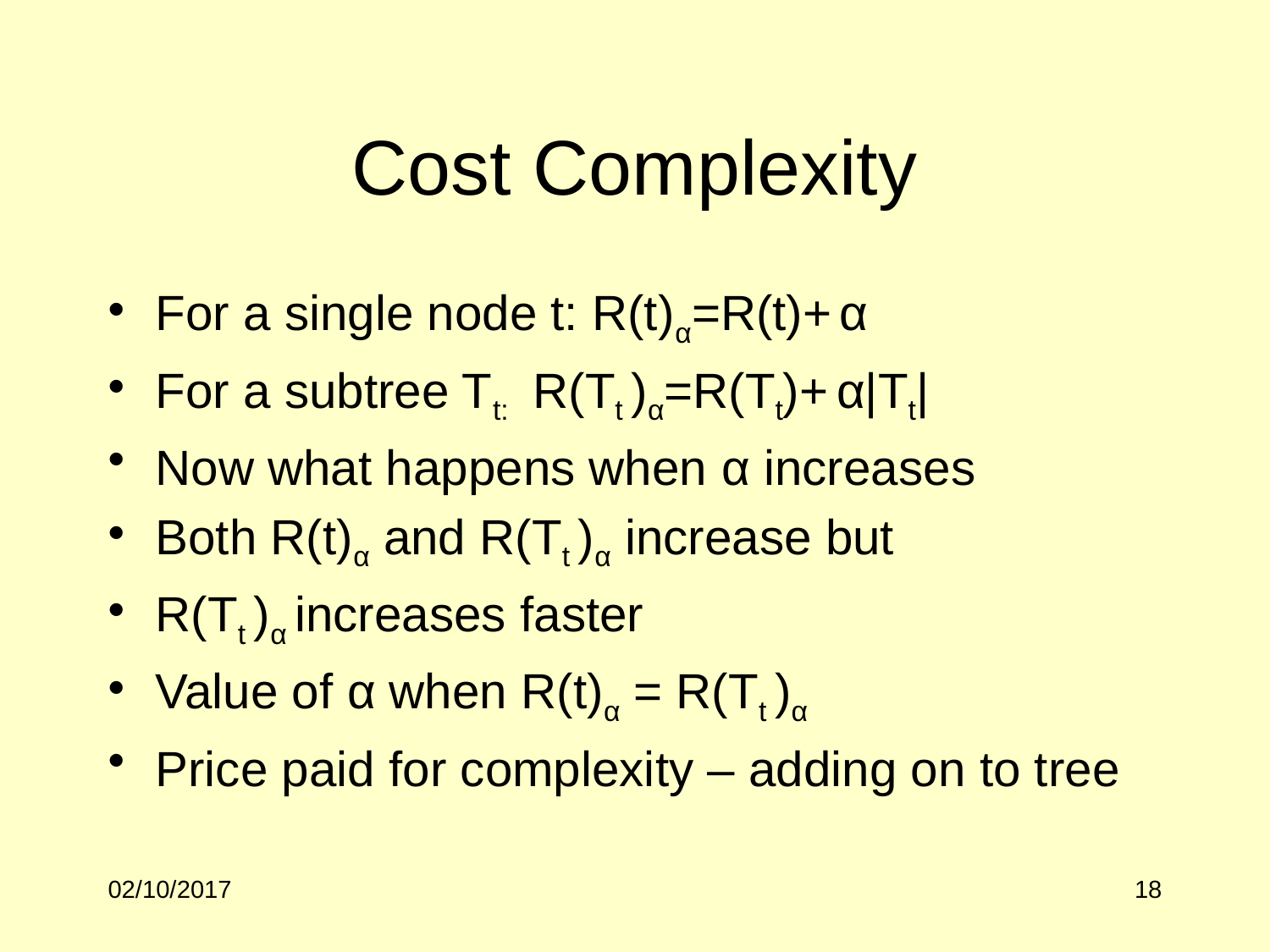

# Cost Complexity
For a single node t: R(t)α=R(t)+ α
For a subtree Tt:   R(Tt )α=R(Tt)+ α|Tt|
Now what happens when α increases
Both R(t)α and R(Tt )α increase but
R(Tt )α increases faster
Value of α when R(t)α = R(Tt )α
Price paid for complexity – adding on to tree

02/10/2017
18